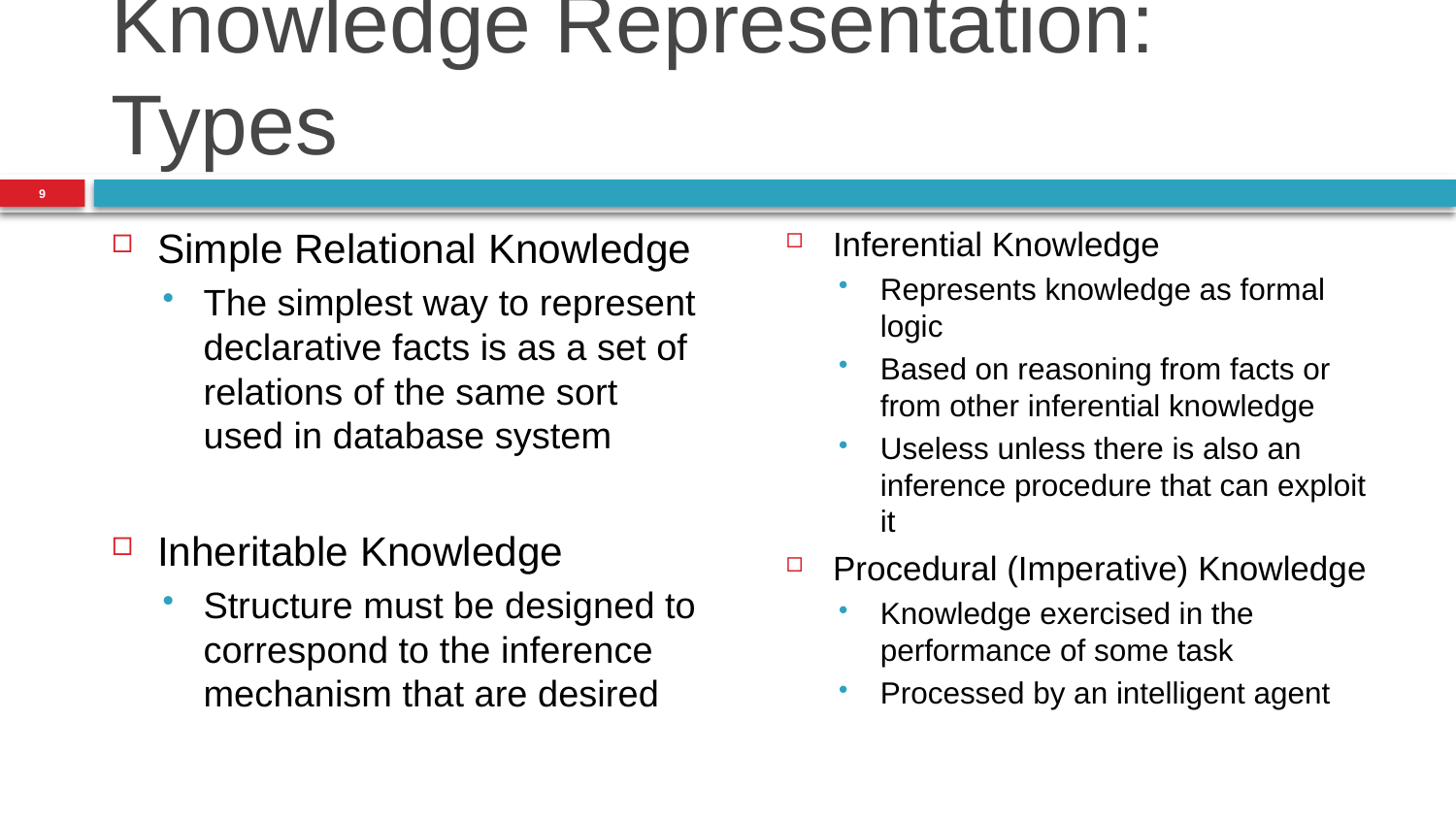

# Knowledge Representation: Types
9
Inferential Knowledge
Represents knowledge as formal logic
Based on reasoning from facts or from other inferential knowledge
Useless unless there is also an inference procedure that can exploit it
Procedural (Imperative) Knowledge
Knowledge exercised in the performance of some task
Processed by an intelligent agent
Simple Relational Knowledge
The simplest way to represent declarative facts is as a set of relations of the same sort used in database system

Inheritable Knowledge
Structure must be designed to correspond to the inference mechanism that are desired